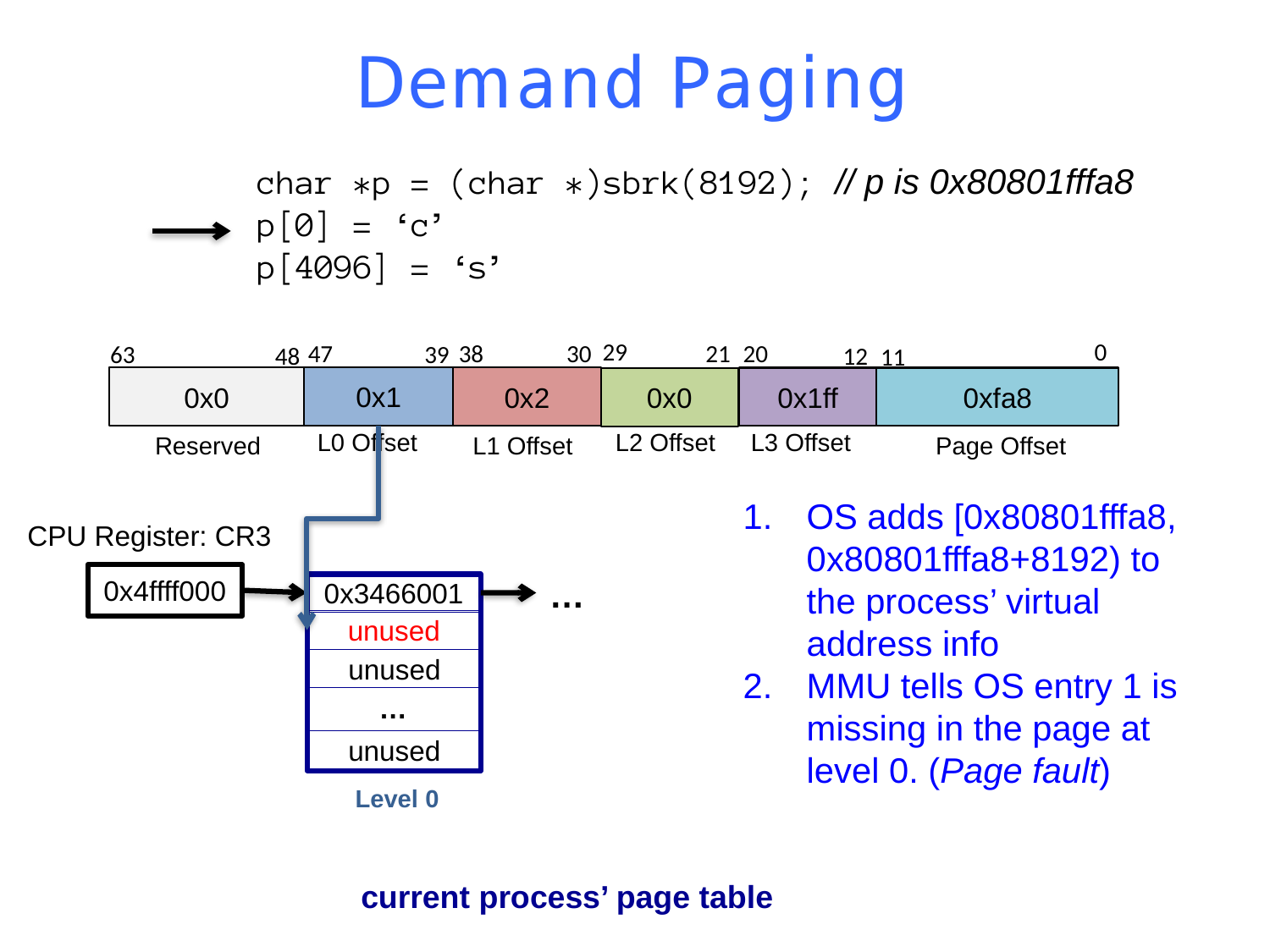

# Demand Paging
char *p = (char *)sbrk(8192); // p is 0x80801fffa8
p[0] = ‘c’
p[4096] = ‘s’
29
0
30
21
38
47
20
63
39
48
12
11
0x1
0x0
0x2
0x1ff
0xfa8
0x0
L0 Offset
L2 Offset
L3 Offset
Reserved
L1 Offset
Page Offset
OS adds [0x80801fffa8, 0x80801fffa8+8192) to the process’ virtual address info
MMU tells OS entry 1 is missing in the page at level 0. (Page fault)
CPU Register: CR3
0x4ffff000
…
0x3466001

unused
unused
…
unused
Level 0
current process’ page table